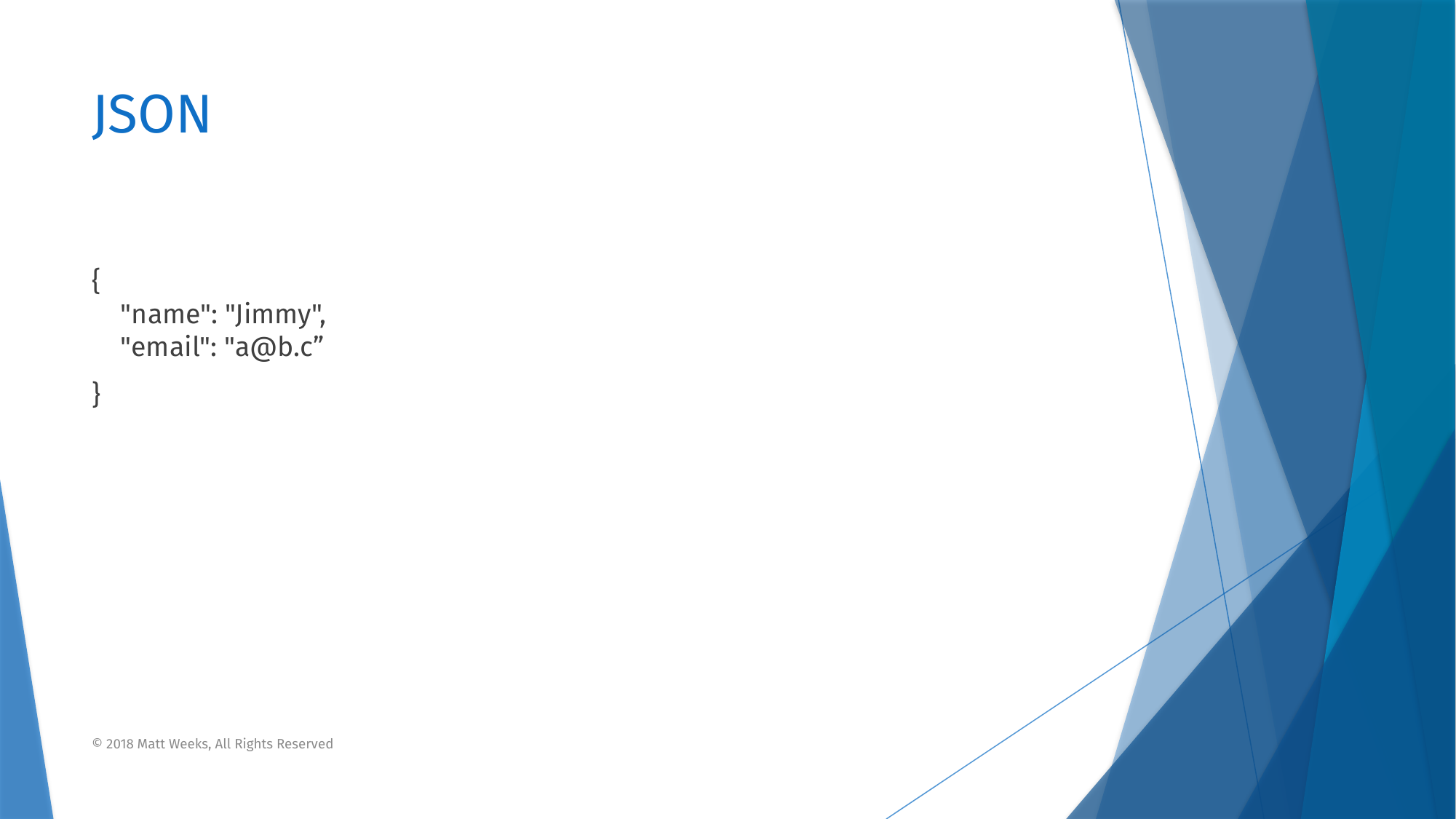

# JSON
{
    "name": "Jimmy",
    "email": "a@b.c”
}
© 2018 Matt Weeks, All Rights Reserved